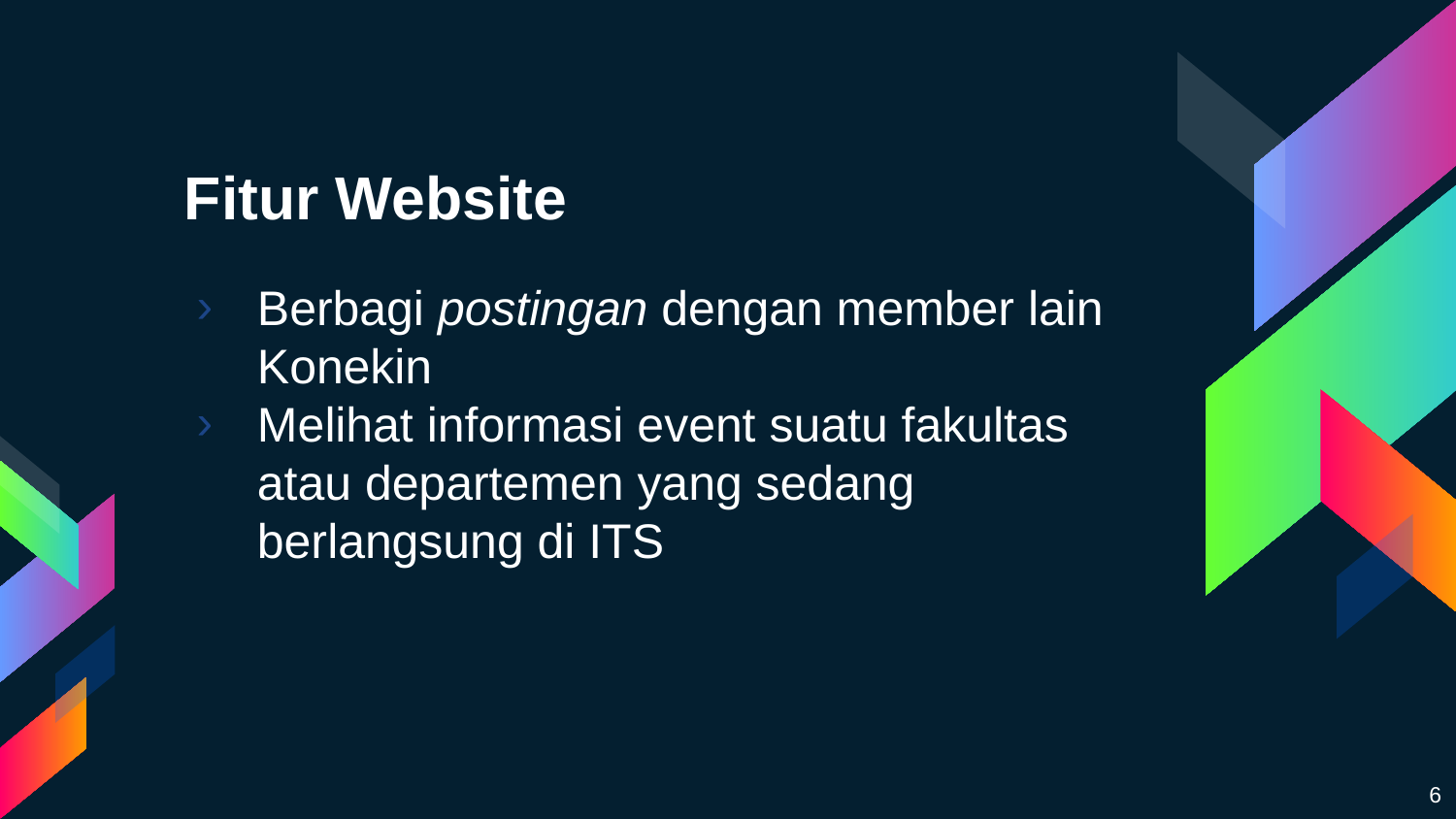

# Fitur Website
Berbagi postingan dengan member lain Konekin
Melihat informasi event suatu fakultas atau departemen yang sedang berlangsung di ITS
6